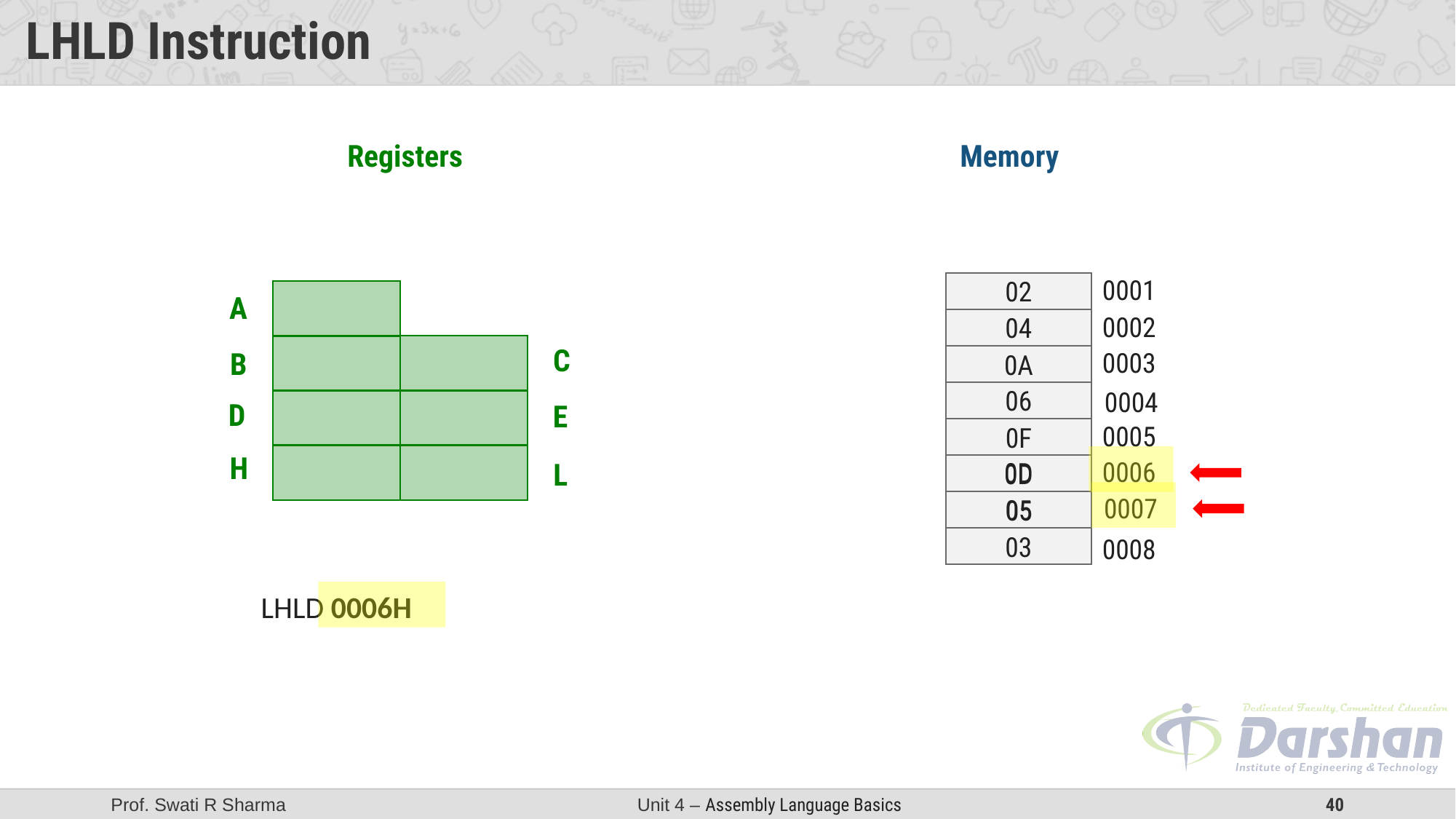

# LHLD Instruction
Registers
Memory
0001
02

A
0002
04
C

B
0003
0A
0004
06
D

E
0005
0F
H

0006
L
0D
0D

0007
05
05

0008
03
LHLD 0006H